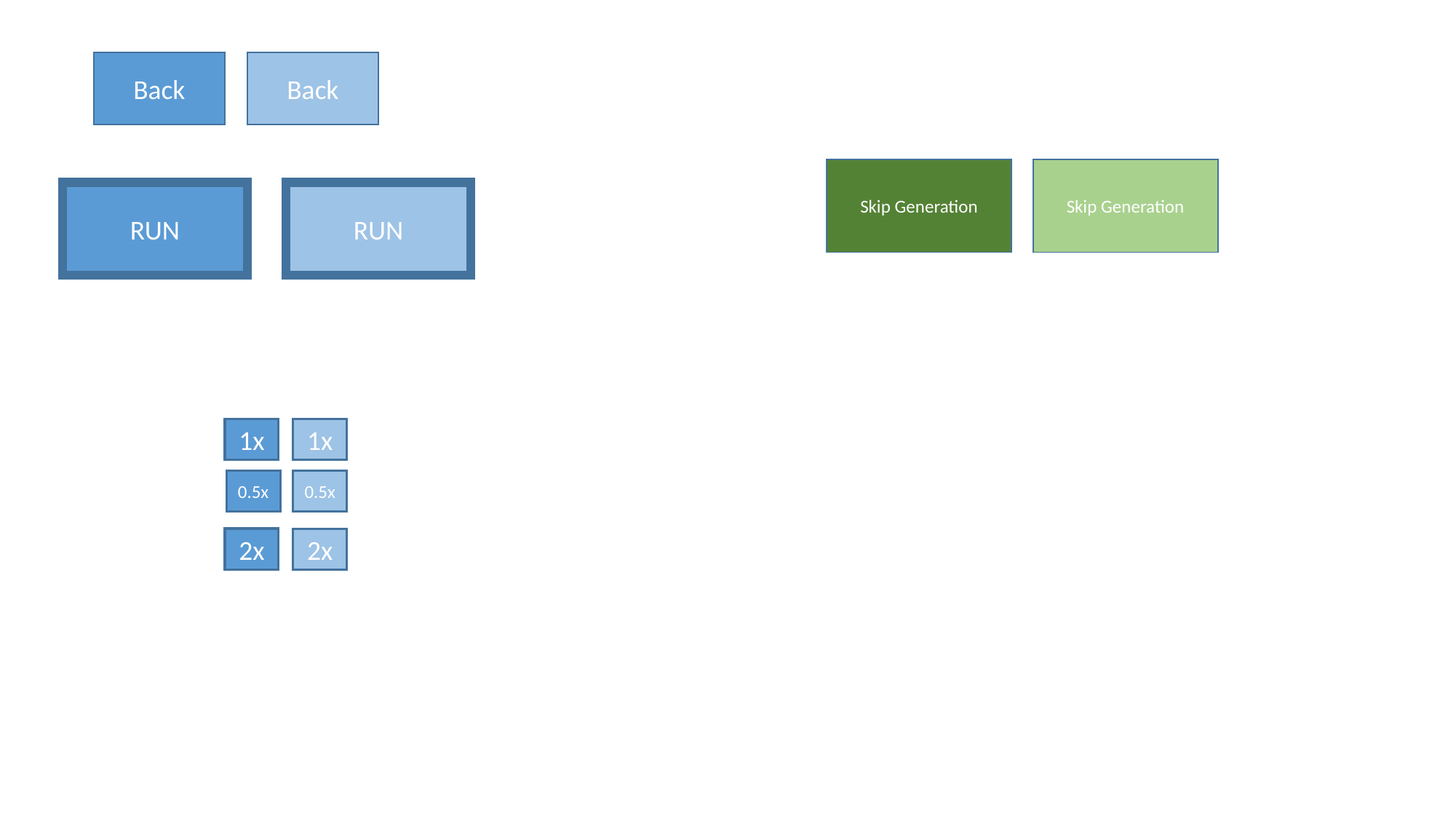

Back
Back
Skip Generation
Skip Generation
RUN
RUN
1x
1x
0.5x
0.5x
2x
2x